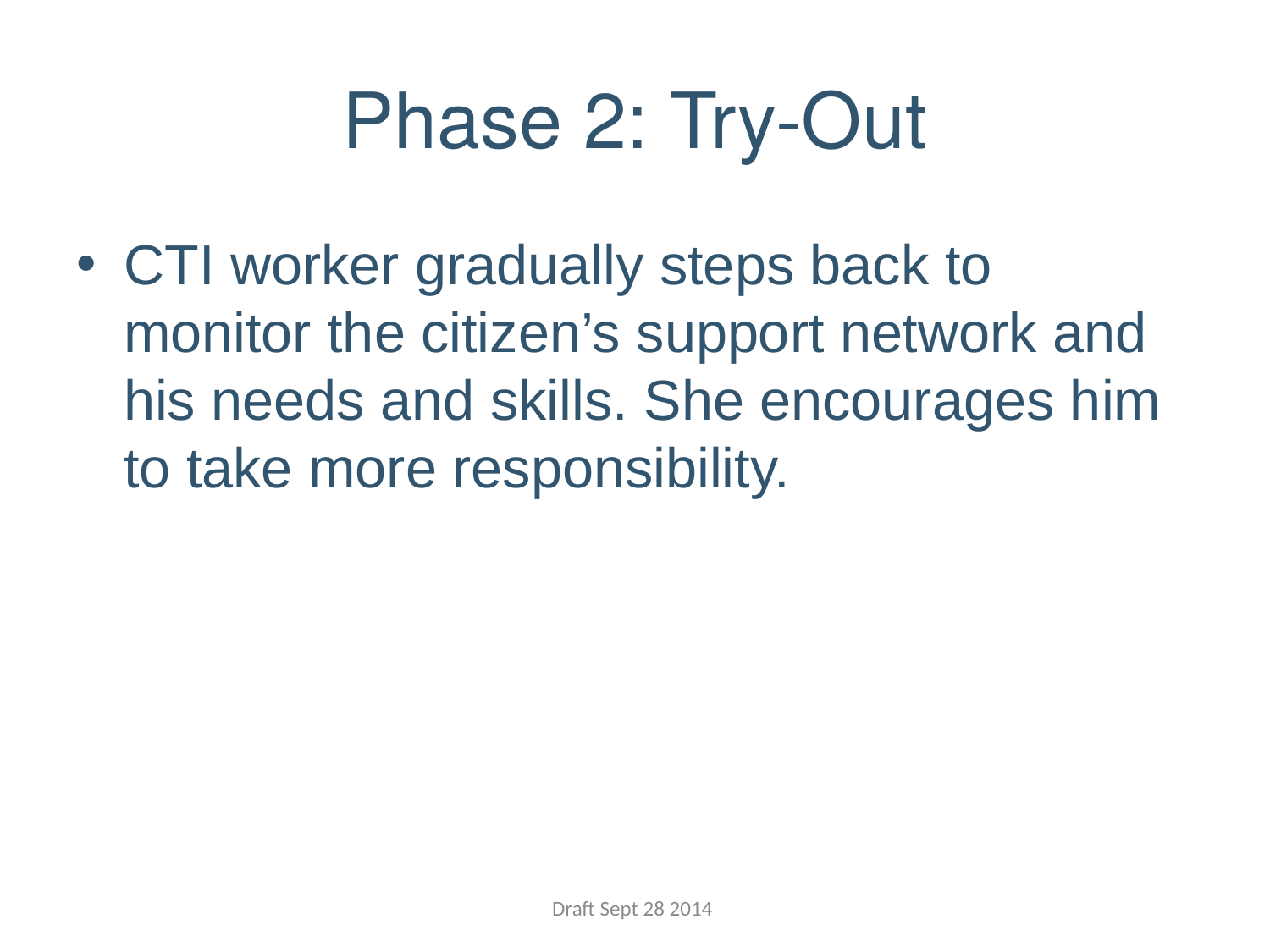

# Phase 2: Try-Out
CTI worker gradually steps back to monitor the citizen’s support network and his needs and skills. She encourages him to take more responsibility.
Draft Sept 28 2014